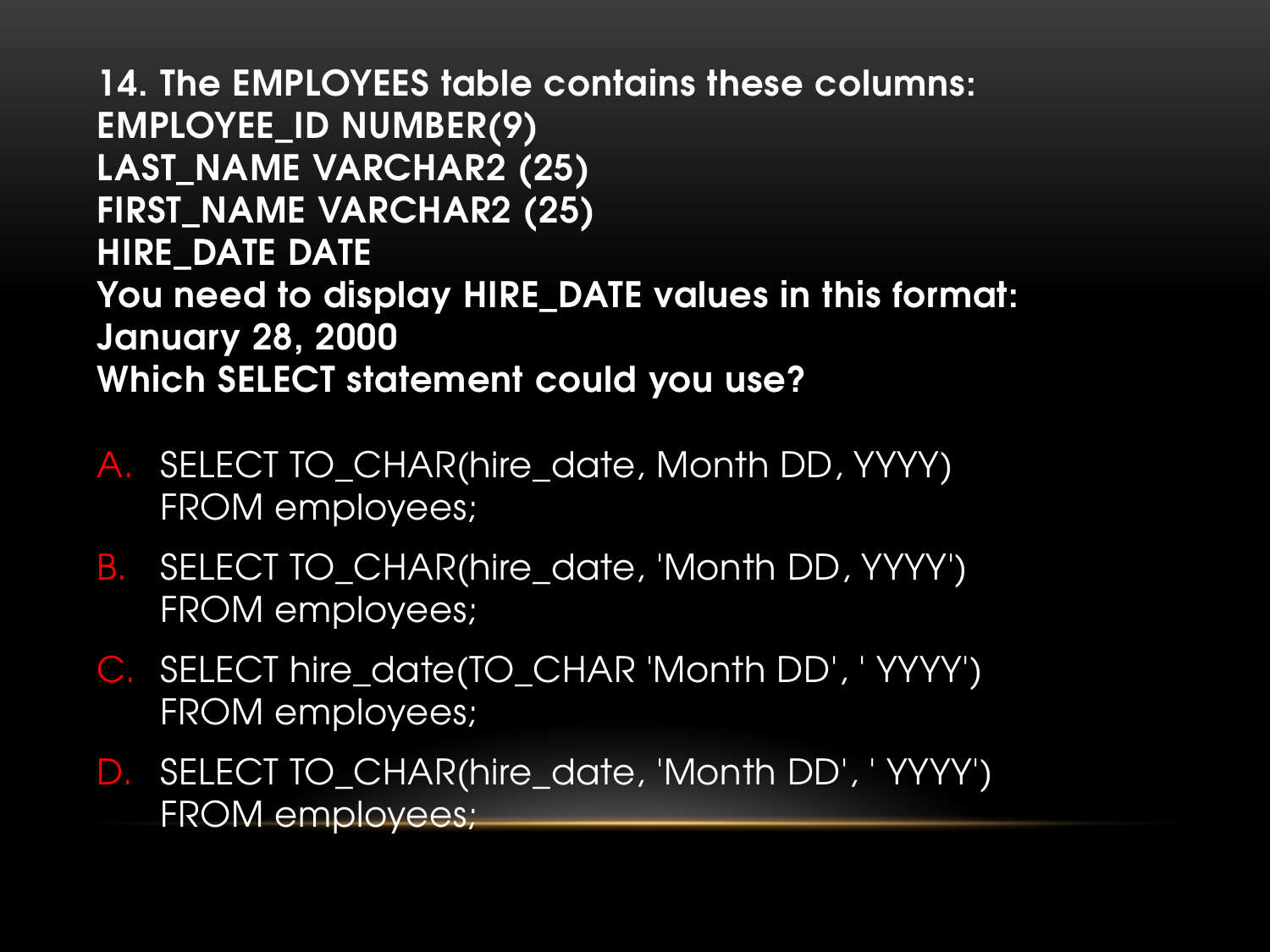

# 14. The EMPLOYEES table contains these columns: EMPLOYEE_ID NUMBER(9) LAST_NAME VARCHAR2 (25) FIRST_NAME VARCHAR2 (25) HIRE_DATE DATE You need to display HIRE_DATE values in this format: January 28, 2000 Which SELECT statement could you use?
SELECT TO_CHAR(hire_date, Month DD, YYYY)
FROM employees;
SELECT TO_CHAR(hire_date, 'Month DD, YYYY')
FROM employees;
SELECT hire_date(TO_CHAR 'Month DD', ' YYYY')
FROM employees;
SELECT TO_CHAR(hire_date, 'Month DD', ' YYYY')
FROM employees;